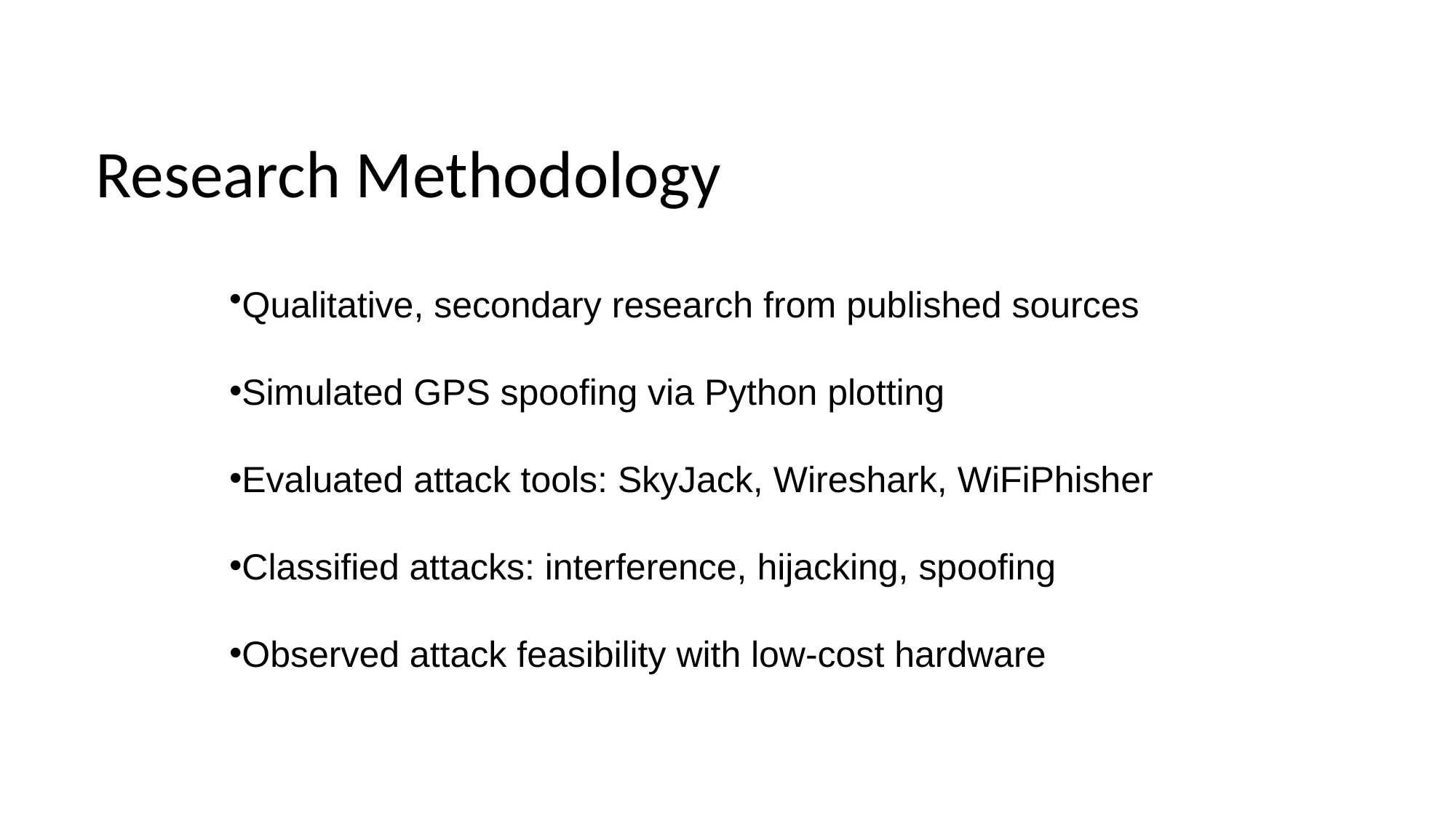

# Research Methodology
Qualitative, secondary research from published sources

Simulated GPS spoofing via Python plotting

Evaluated attack tools: SkyJack, Wireshark, WiFiPhisher

Classified attacks: interference, hijacking, spoofing

Observed attack feasibility with low-cost hardware